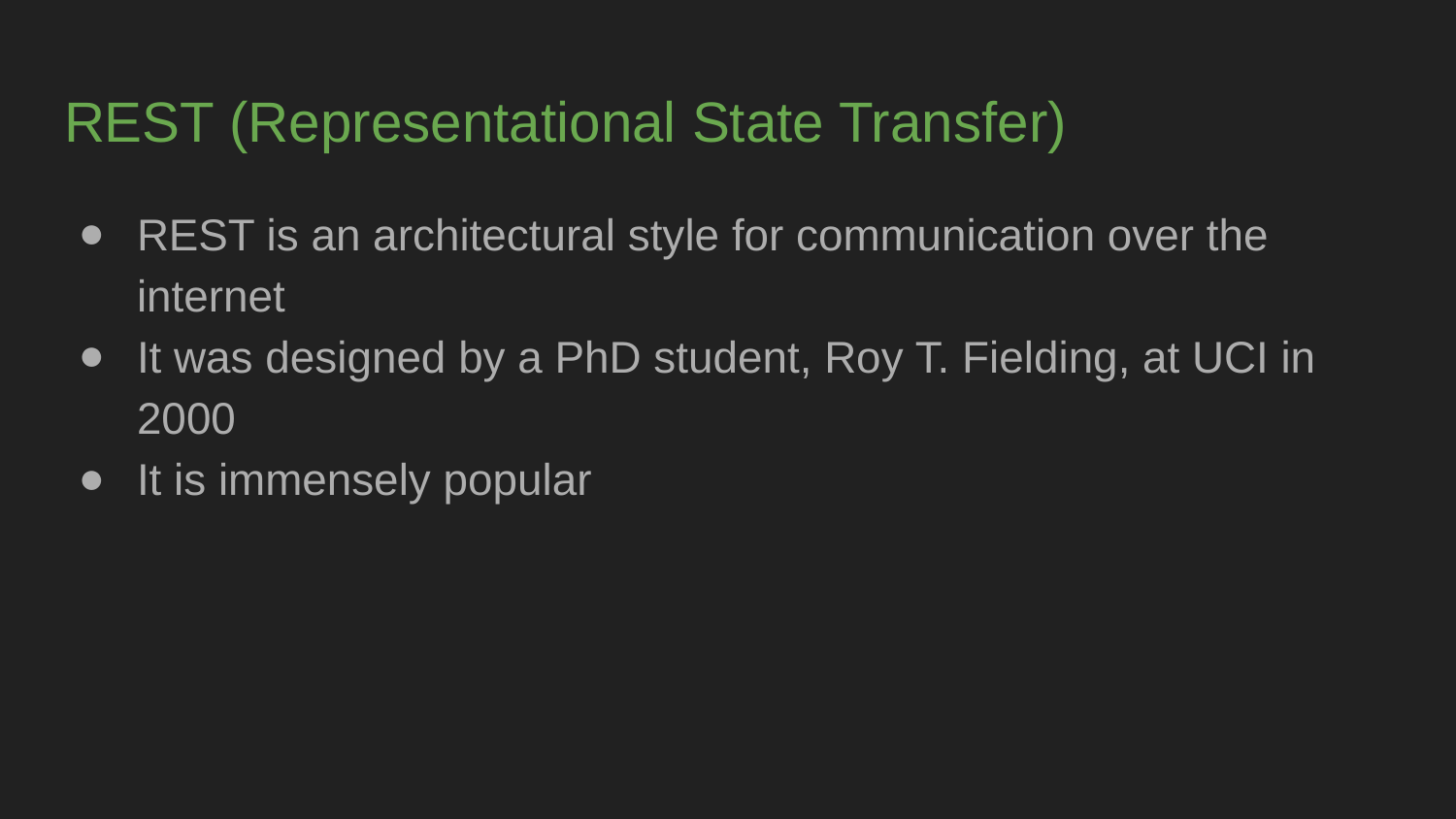

# REST (Representational State Transfer)

REST is an architectural style for communication over the internet
It was designed by a PhD student, Roy T. Fielding, at UCI in 2000
It is immensely popular